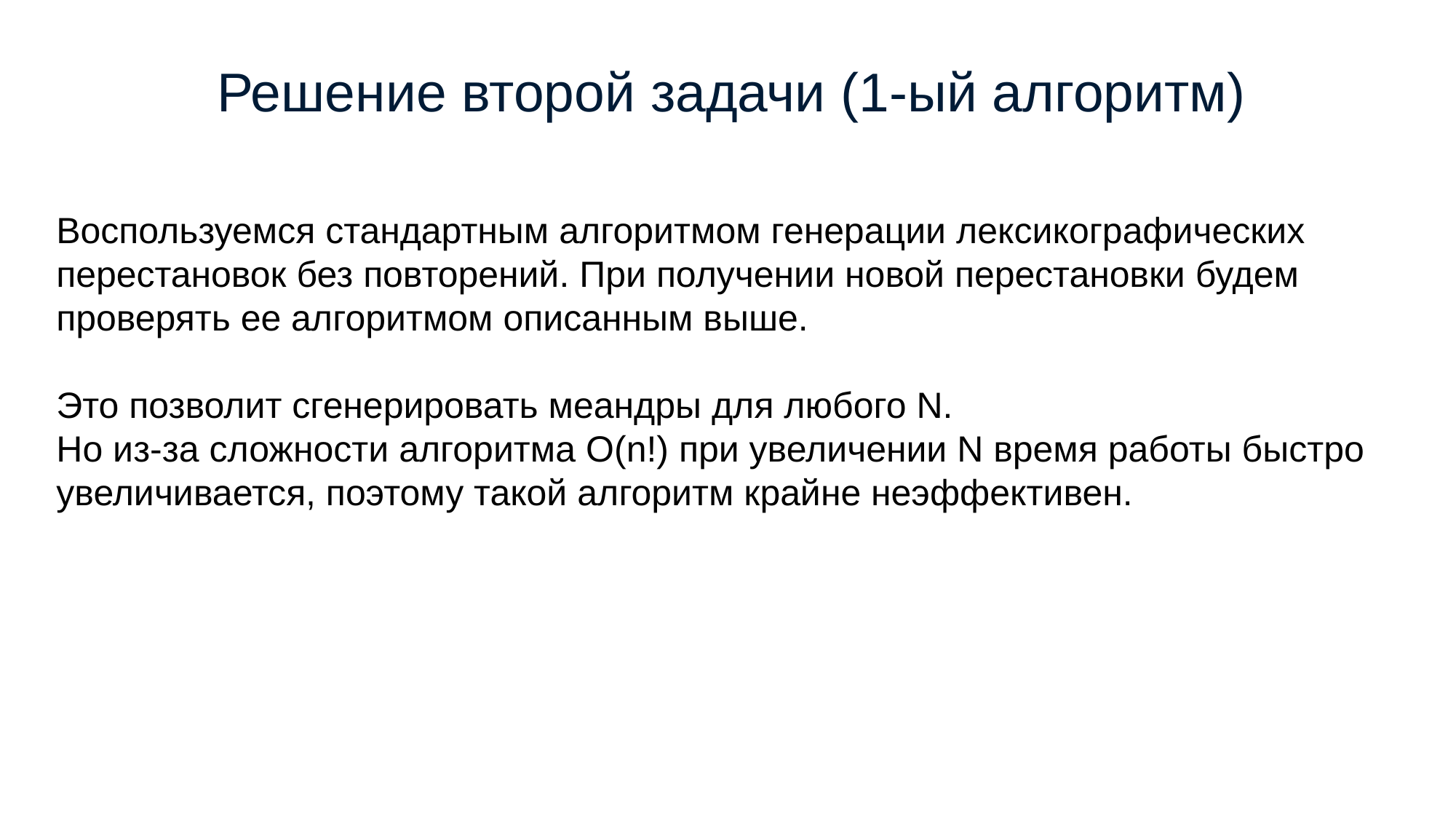

# Решение второй задачи (1-ый алгоритм)
Воспользуемся стандартным алгоритмом генерации лексикографических перестановок без повторений. При получении новой перестановки будем проверять ее алгоритмом описанным выше.

Это позволит сгенерировать меандры для любого N.
Но из-за сложности алгоритма O(n!) при увеличении N время работы быстро увеличивается, поэтому такой алгоритм крайне неэффективен.